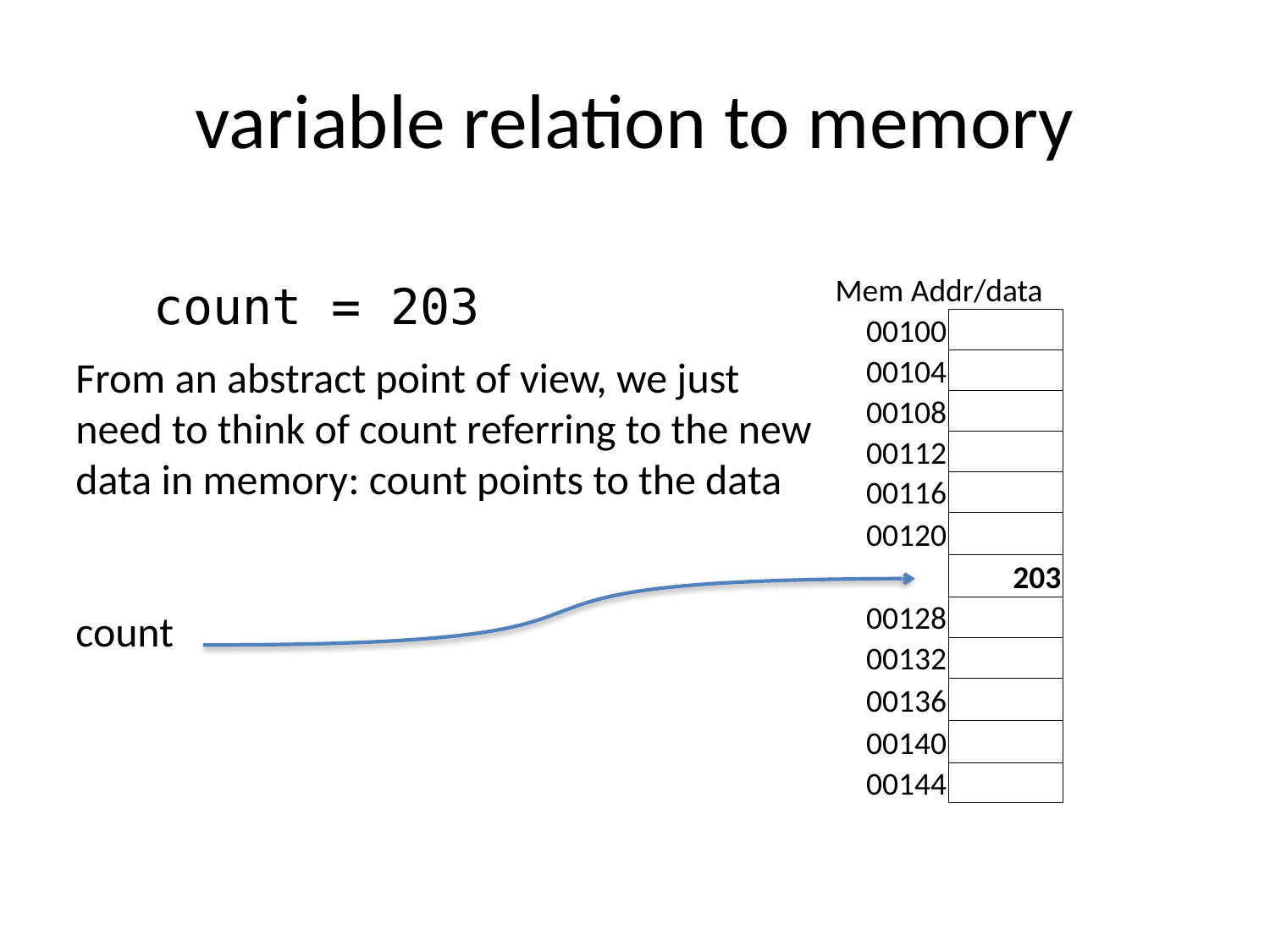

# variable relation to memory
count = 203
| Mem Addr/data |  |
| --- | --- |
| 00100 |  |
| 00104 |  |
| 00108 |  |
| 00112 |  |
| 00116 |  |
| 00120 |  |
|  | 203 |
| 00128 |  |
| 00132 |  |
| 00136 |  |
| 00140 |  |
| 00144 |  |
From an abstract point of view, we just
need to think of count referring to the new
data in memory: count points to the data

count